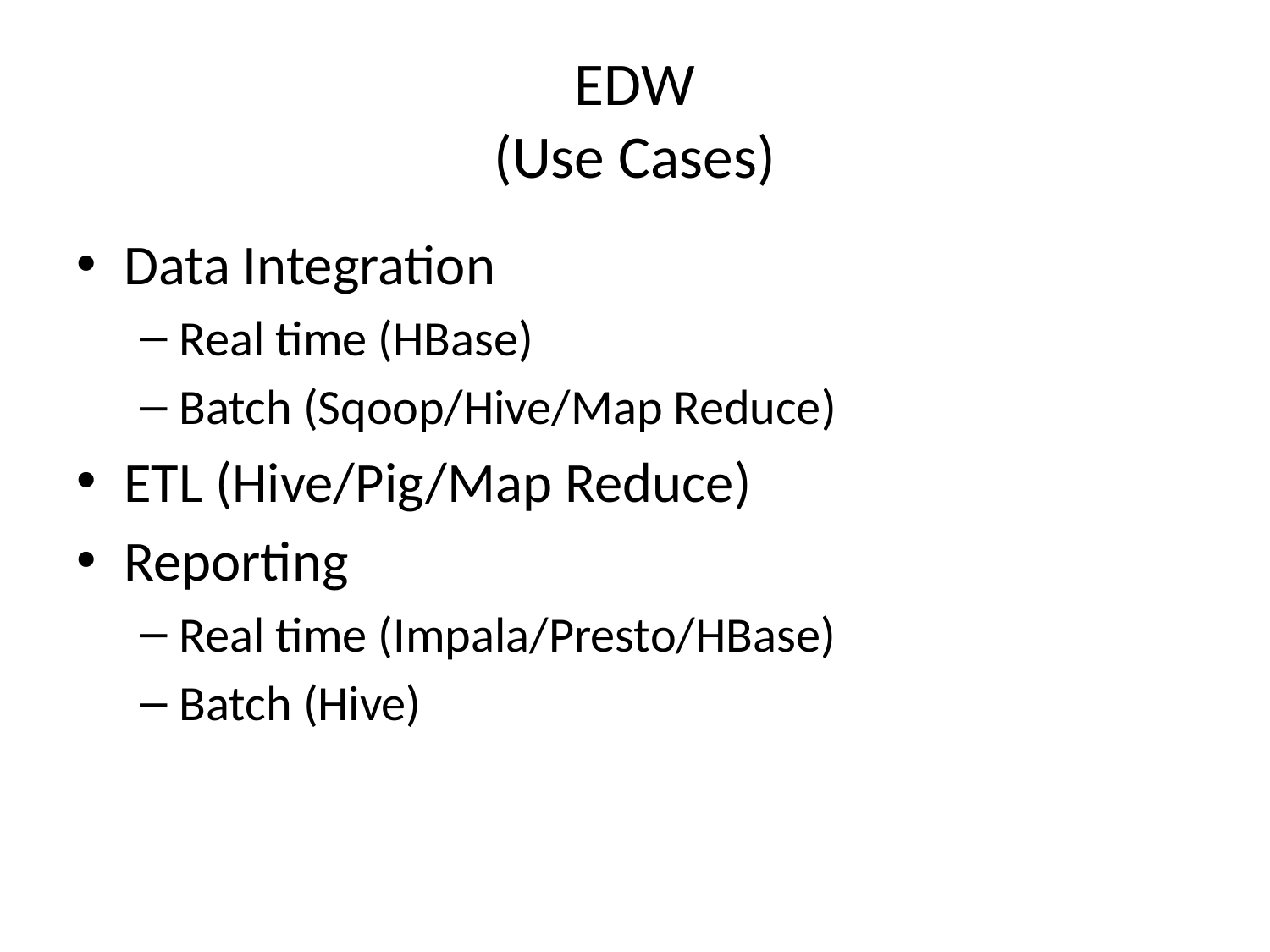

# EDW (Use Cases)
Data Integration
Real time (HBase)
Batch (Sqoop/Hive/Map Reduce)
ETL (Hive/Pig/Map Reduce)
Reporting
Real time (Impala/Presto/HBase)
Batch (Hive)